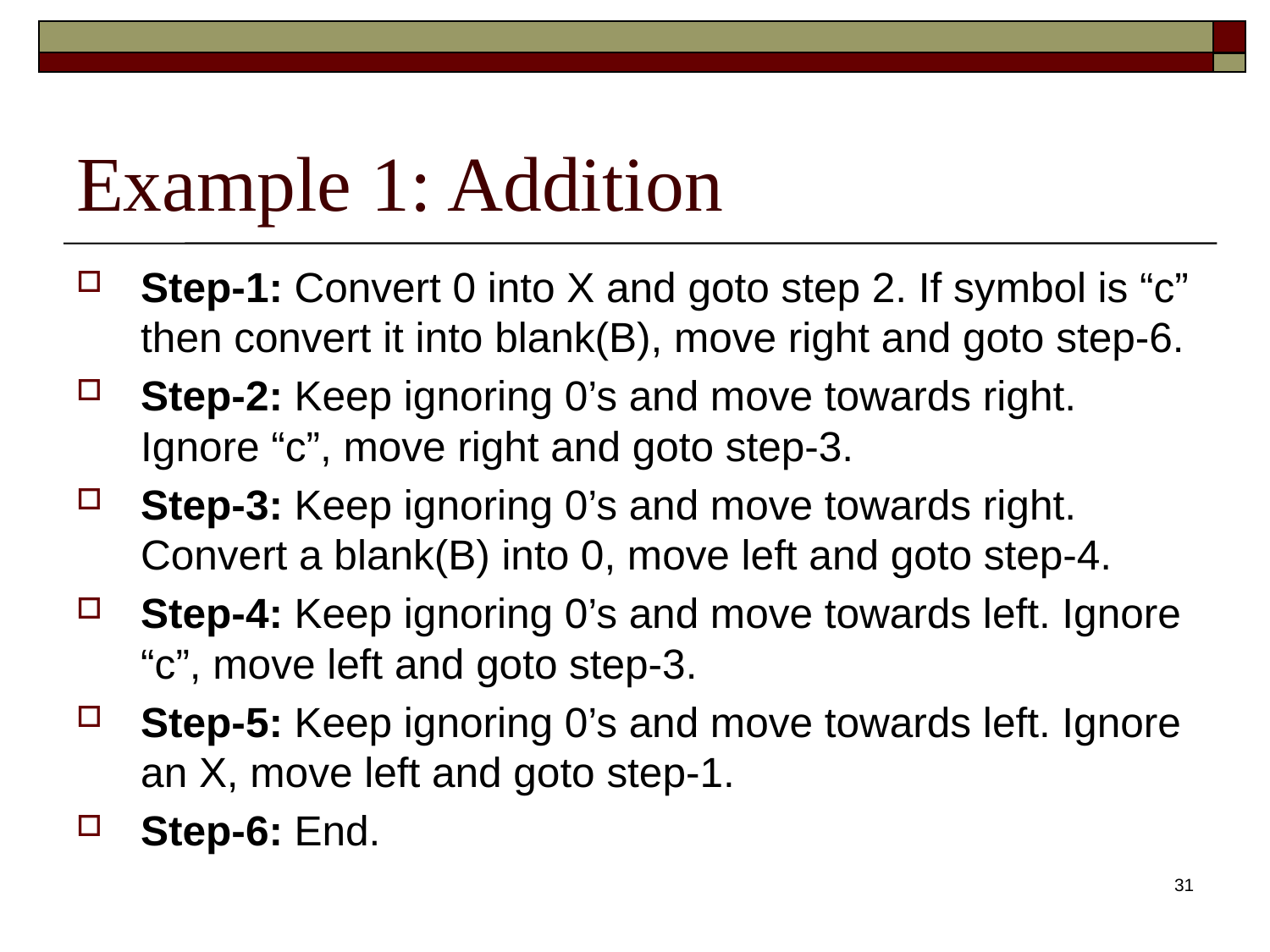

# Example 1: Addition
Step-1: Convert 0 into X and goto step 2. If symbol is “c” then convert it into blank(B), move right and goto step-6.
Step-2: Keep ignoring 0’s and move towards right. Ignore “c”, move right and goto step-3.
Step-3: Keep ignoring 0’s and move towards right. Convert a blank(B) into 0, move left and goto step-4.
Step-4: Keep ignoring 0’s and move towards left. Ignore “c”, move left and goto step-3.
Step-5: Keep ignoring 0’s and move towards left. Ignore an X, move left and goto step-1.
Step-6: End.
31